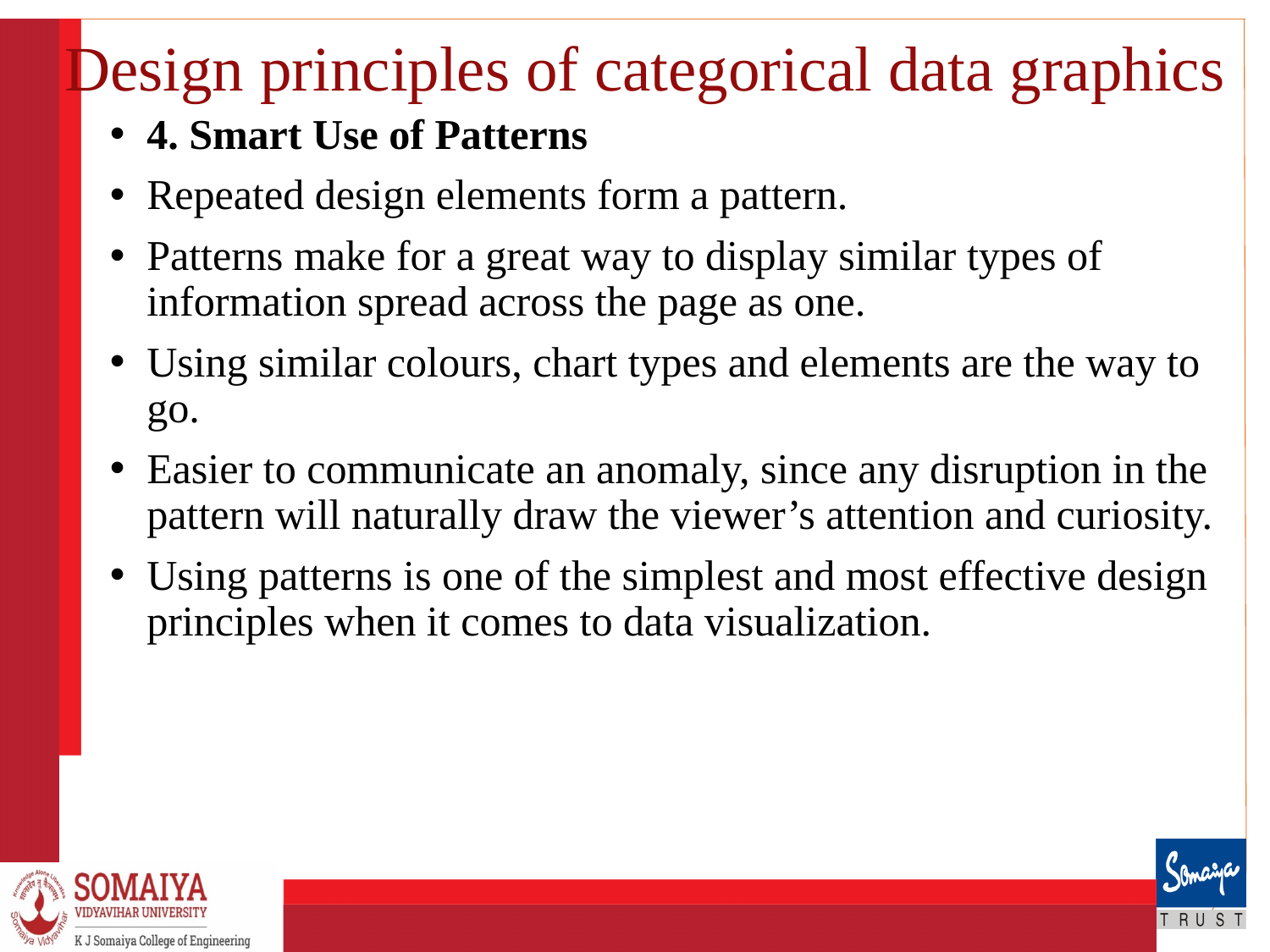

# Design principles of categorical data graphics
4. Smart Use of Patterns
Repeated design elements form a pattern.
Patterns make for a great way to display similar types of information spread across the page as one.
Using similar colours, chart types and elements are the way to go.
Easier to communicate an anomaly, since any disruption in the pattern will naturally draw the viewer’s attention and curiosity.
Using patterns is one of the simplest and most effective design principles when it comes to data visualization.